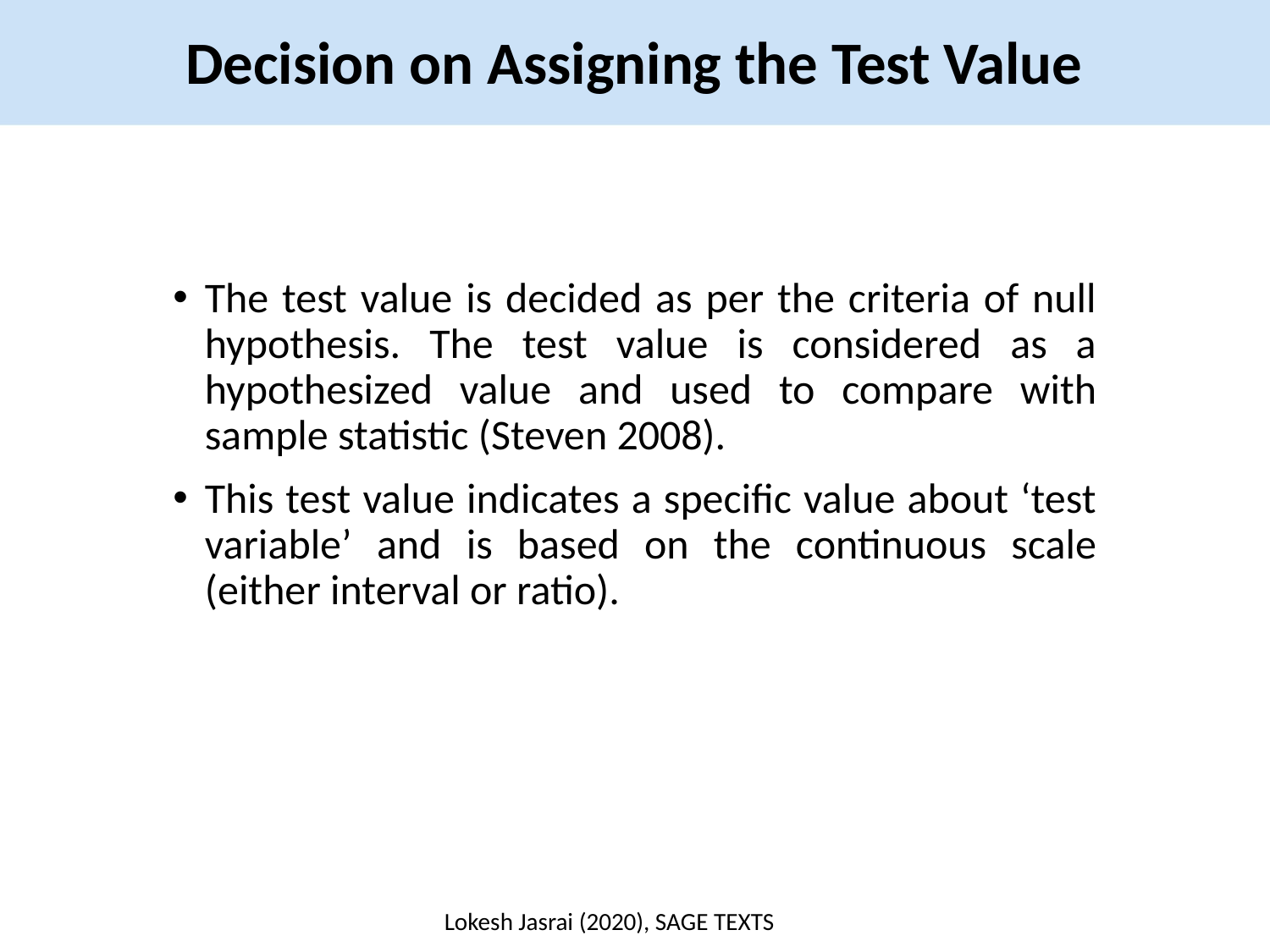

Decision on Assigning the Test Value
The test value is decided as per the criteria of null hypothesis. The test value is considered as a hypothesized value and used to compare with sample statistic (Steven 2008).
This test value indicates a specific value about ‘test variable’ and is based on the continuous scale (either interval or ratio).
Lokesh Jasrai (2020), SAGE TEXTS